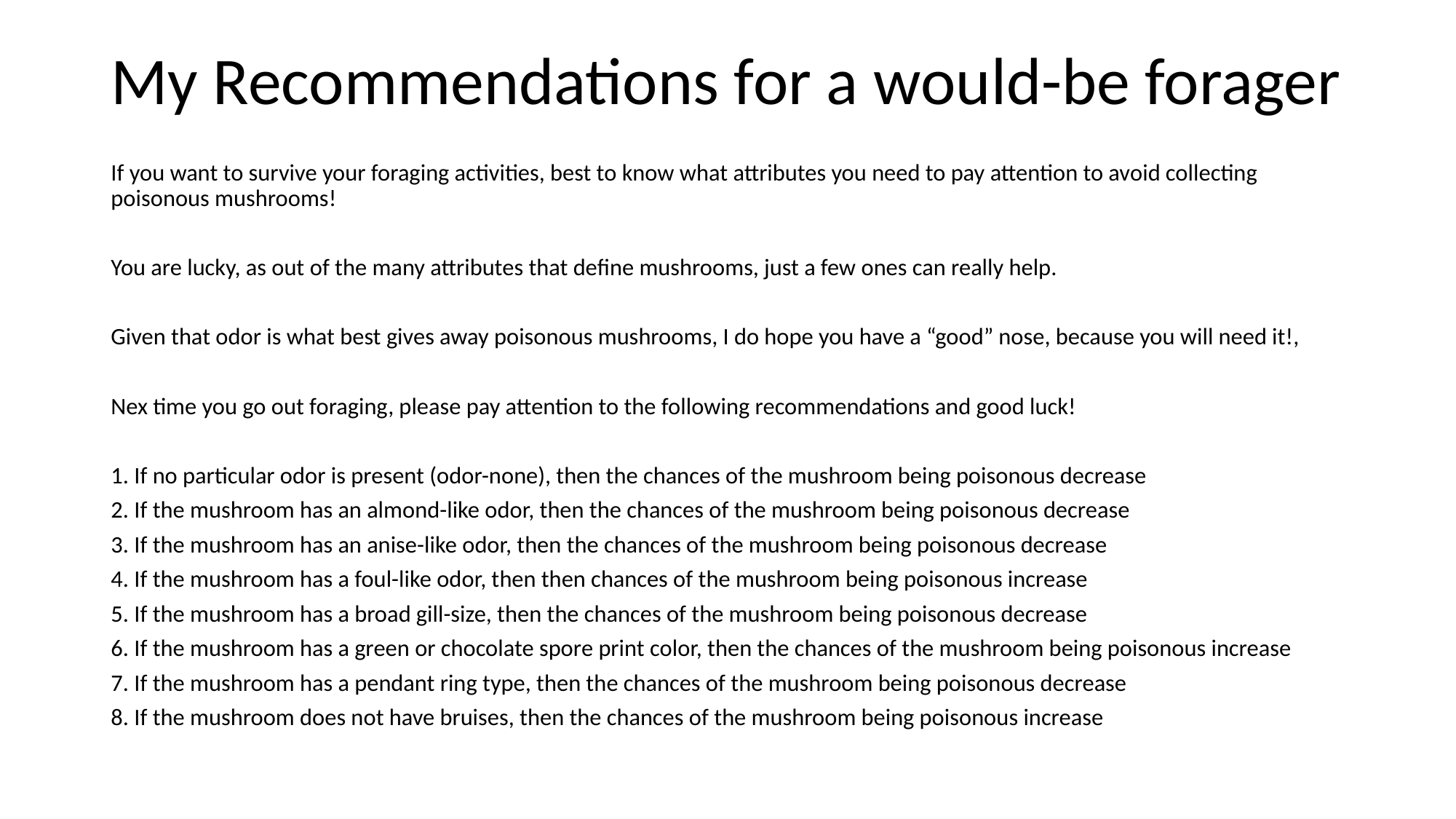

# My Recommendations for a would-be forager
If you want to survive your foraging activities, best to know what attributes you need to pay attention to avoid collecting poisonous mushrooms!

You are lucky, as out of the many attributes that define mushrooms, just a few ones can really help.

Given that odor is what best gives away poisonous mushrooms, I do hope you have a “good” nose, because you will need it!,

Nex time you go out foraging, please pay attention to the following recommendations and good luck!

1. If no particular odor is present (odor-none), then the chances of the mushroom being poisonous decrease
2. If the mushroom has an almond-like odor, then the chances of the mushroom being poisonous decrease
3. If the mushroom has an anise-like odor, then the chances of the mushroom being poisonous decrease
4. If the mushroom has a foul-like odor, then then chances of the mushroom being poisonous increase
5. If the mushroom has a broad gill-size, then the chances of the mushroom being poisonous decrease
6. If the mushroom has a green or chocolate spore print color, then the chances of the mushroom being poisonous increase
7. If the mushroom has a pendant ring type, then the chances of the mushroom being poisonous decrease
8. If the mushroom does not have bruises, then the chances of the mushroom being poisonous increase